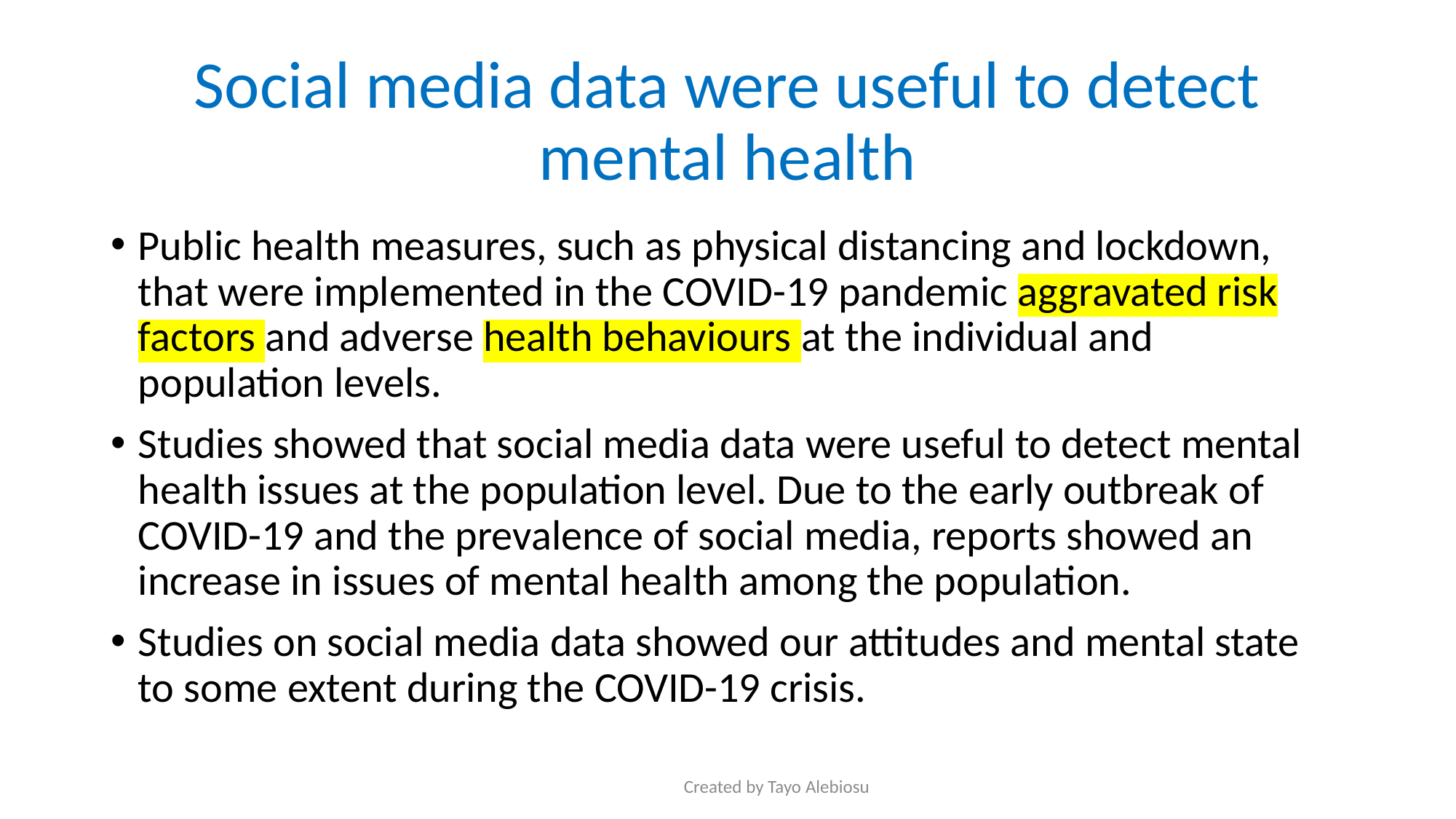

# Social media data were useful to detect mental health
Public health measures, such as physical distancing and lockdown, that were implemented in the COVID-19 pandemic aggravated risk factors and adverse health behaviours at the individual and population levels.
Studies showed that social media data were useful to detect mental health issues at the population level. Due to the early outbreak of COVID-19 and the prevalence of social media, reports showed an increase in issues of mental health among the population.
Studies on social media data showed our attitudes and mental state to some extent during the COVID-19 crisis.
Created by Tayo Alebiosu